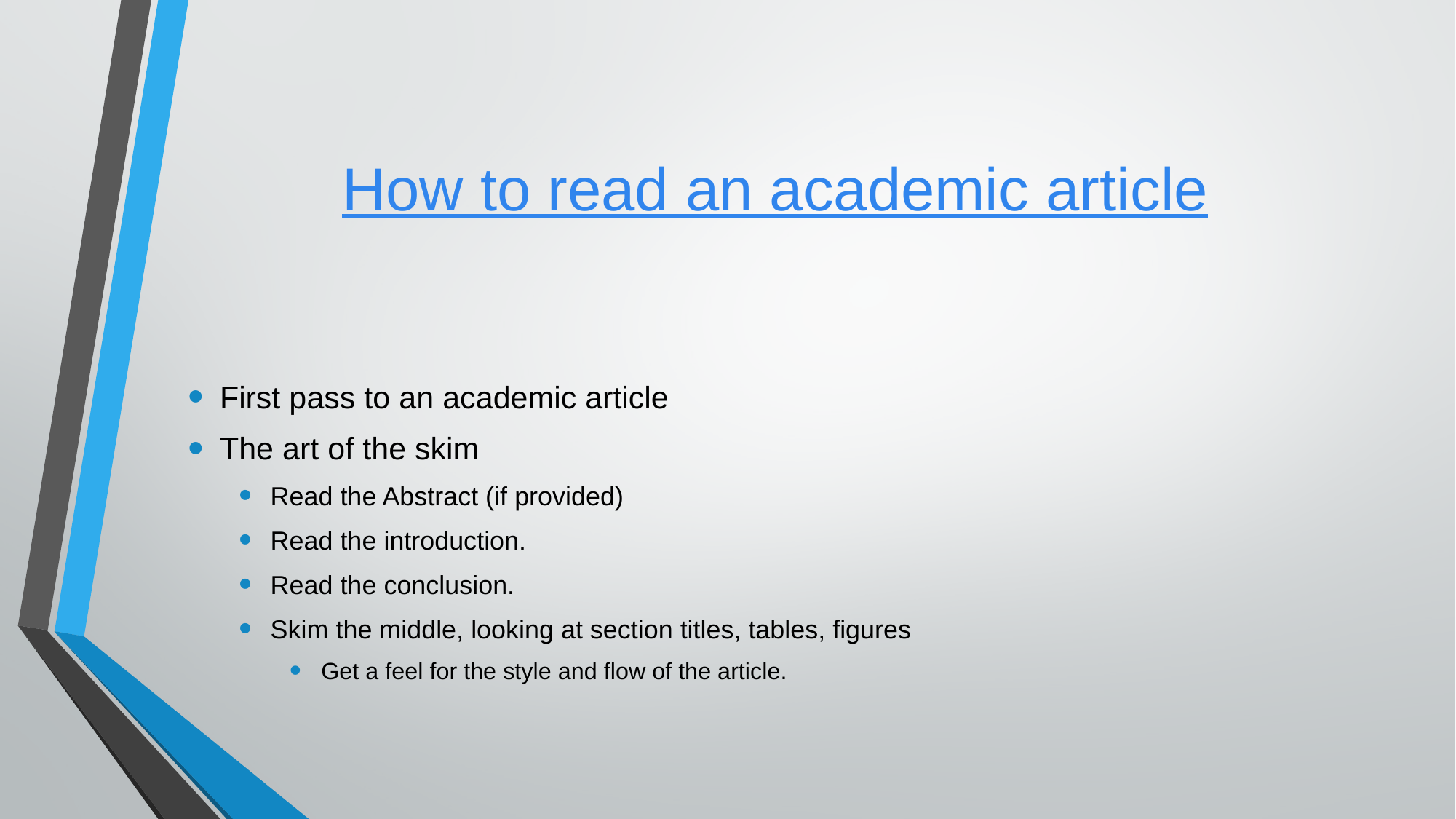

# How to read an academic article

First pass to an academic article
The art of the skim
Read the Abstract (if provided)
Read the introduction.
Read the conclusion.
Skim the middle, looking at section titles, tables, figures
Get a feel for the style and flow of the article.